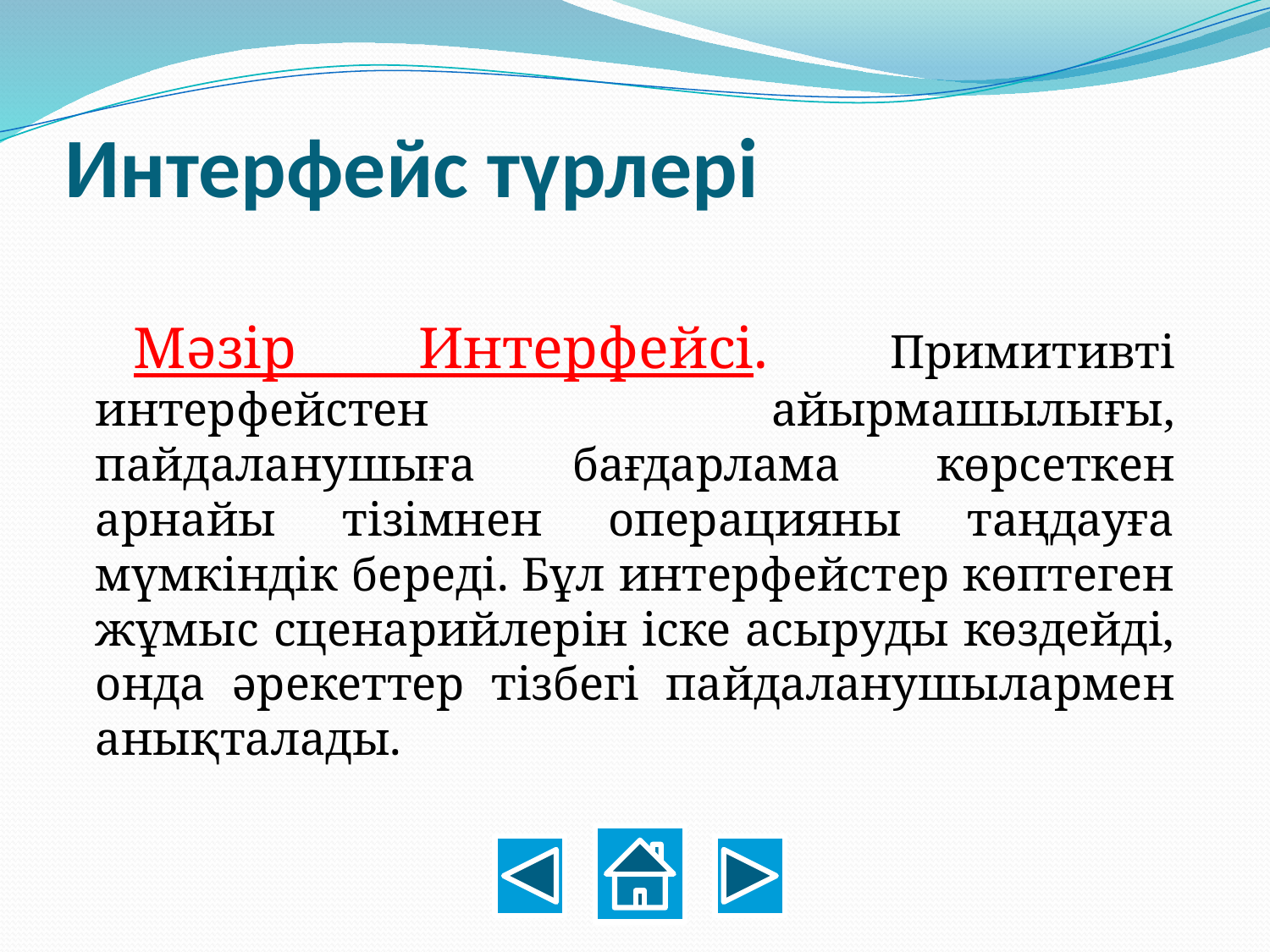

# Интерфейс түрлері
Мәзір Интерфейсі. Примитивті интерфейстен айырмашылығы, пайдаланушыға бағдарлама көрсеткен арнайы тізімнен операцияны таңдауға мүмкіндік береді. Бұл интерфейстер көптеген жұмыс сценарийлерін іске асыруды көздейді, онда әрекеттер тізбегі пайдаланушылармен анықталады.